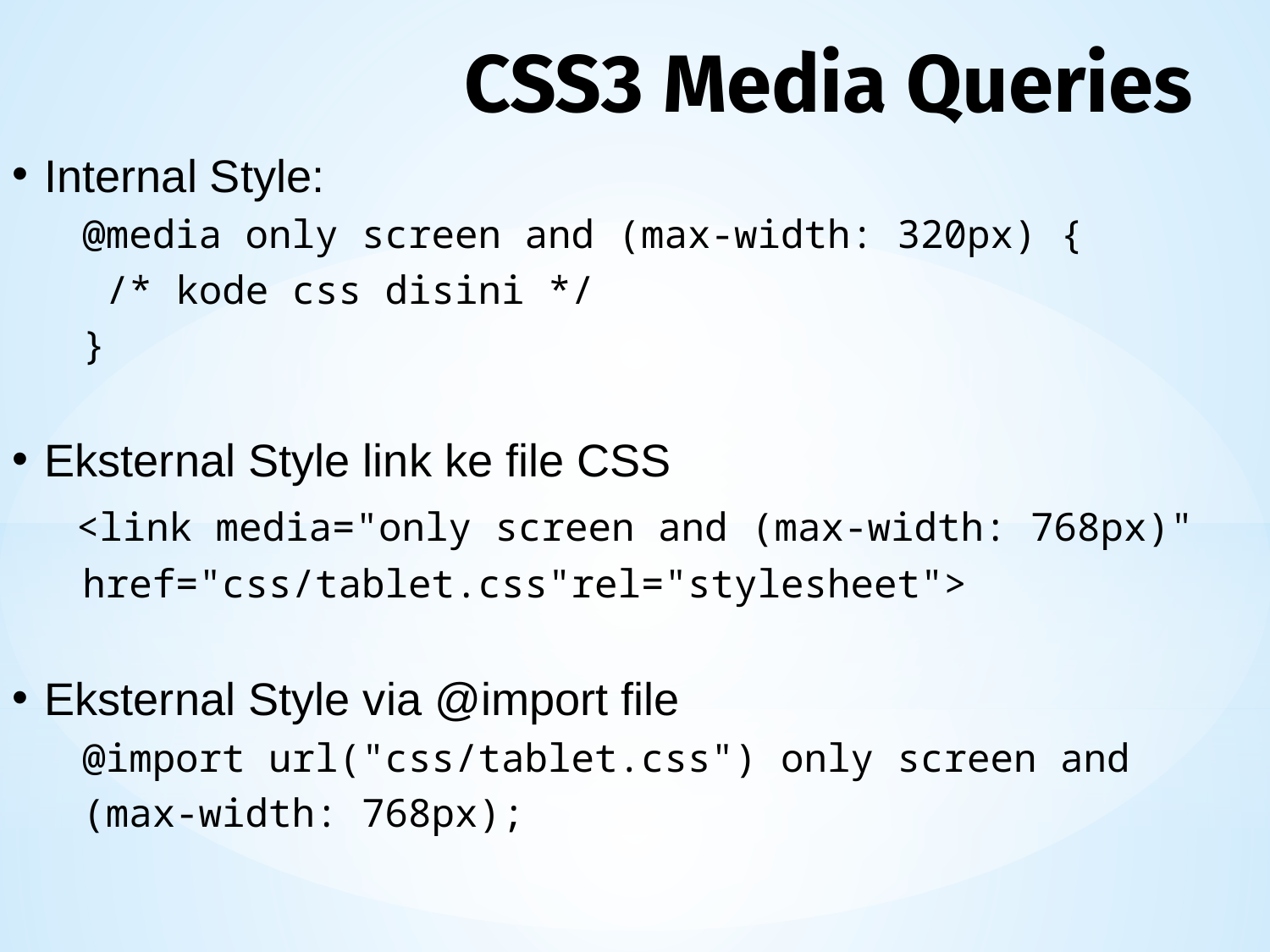

# CSS3 Media Queries

Internal Style:
   @media only screen and (max-width: 320px) {
    /* kode css disini */
   }

Eksternal Style link ke file CSS
     <link media="only screen and (max-width: 768px)"
   href="css/tablet.css"rel="stylesheet">

Eksternal Style via @import file
   @import url("css/tablet.css") only screen and
   (max-width: 768px);